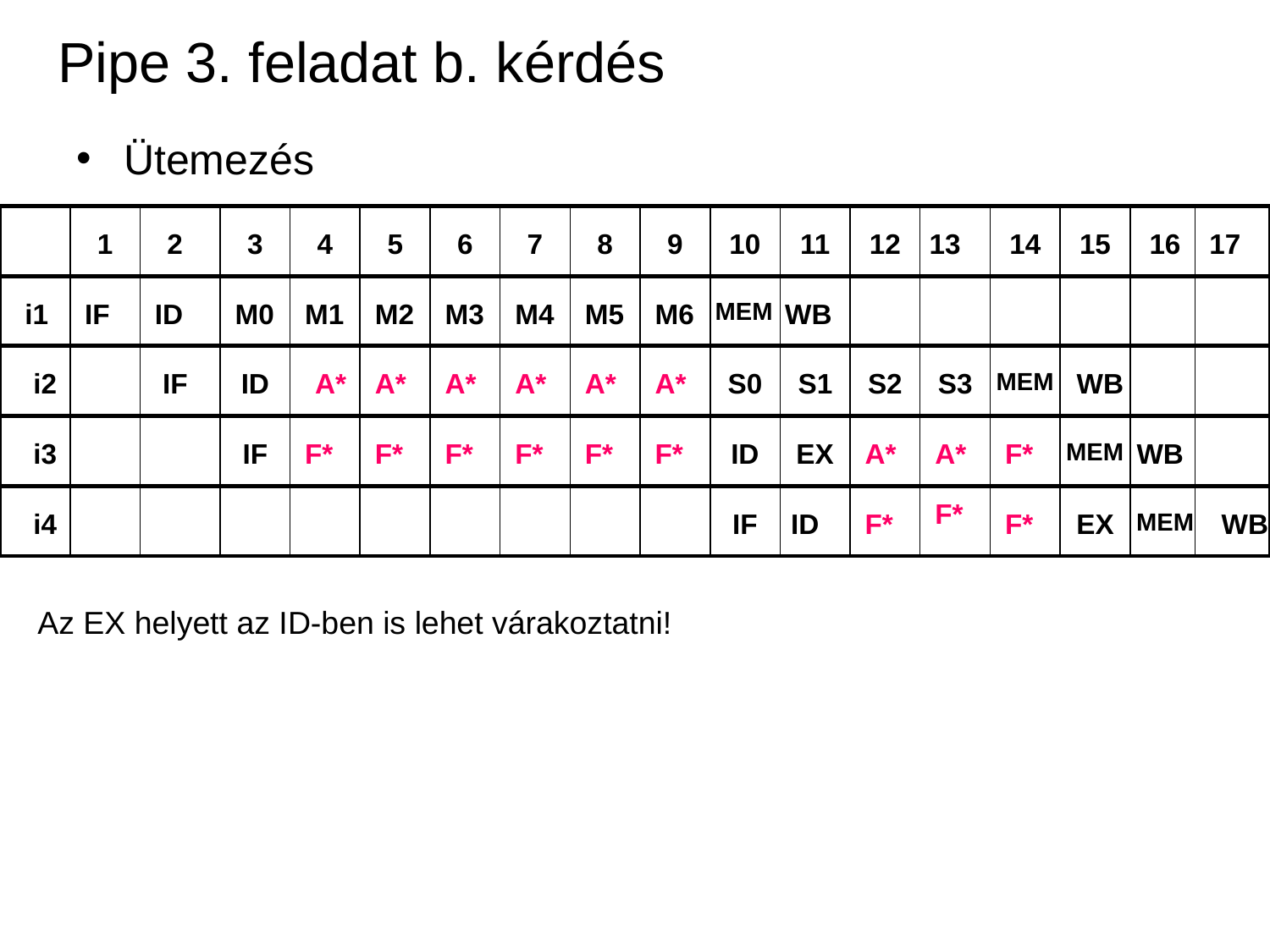

Pipe 3. feladat b. kérdés
Ütemezés

1
2
3
4
5
6
7
8
9
10
11
12
13
14
15
16
17

i1
IF
ID
M0
M1
M2
M3
M4
M5
M6
MEM
WB

i2
IF
ID
A*
A*
A*
A*
A*
A*
S0
S1
S2
S3
MEM
WB

i3
IF
F*
F*
F*
F*
F*
F*
ID
EX
A*
A*
F*
MEM
WB

F*
i4
F*
IF
ID
F*
EX
MEM
WB
Az EX helyett az ID-ben is lehet várakoztatni!